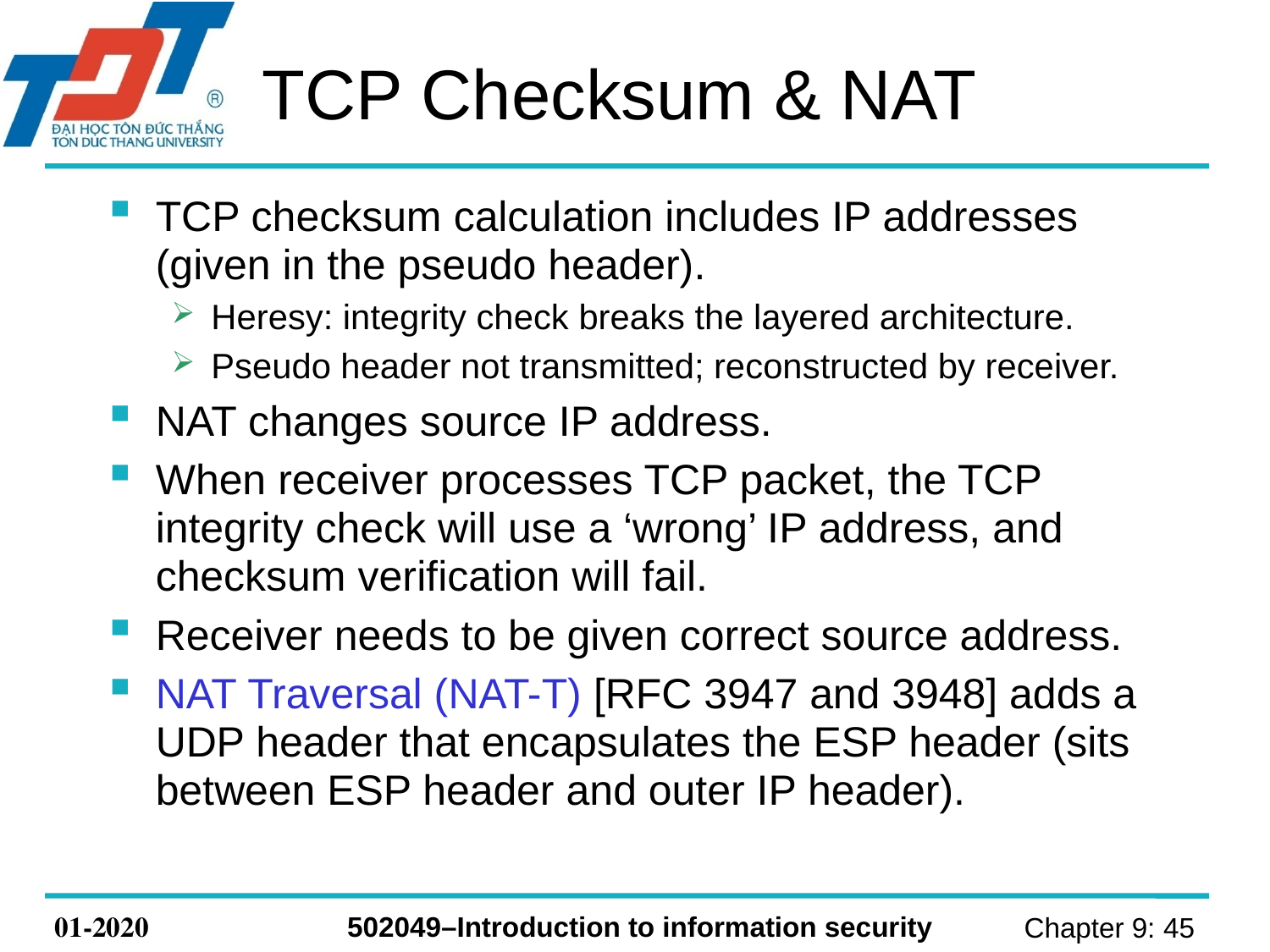

# TCP Checksum & NAT
TCP checksum calculation includes IP addresses (given in the pseudo header).
Heresy: integrity check breaks the layered architecture.
Pseudo header not transmitted; reconstructed by receiver.
NAT changes source IP address.
When receiver processes TCP packet, the TCP integrity check will use a ‘wrong’ IP address, and checksum verification will fail.
Receiver needs to be given correct source address.
NAT Traversal (NAT-T) [RFC 3947 and 3948] adds a UDP header that encapsulates the ESP header (sits between ESP header and outer IP header).